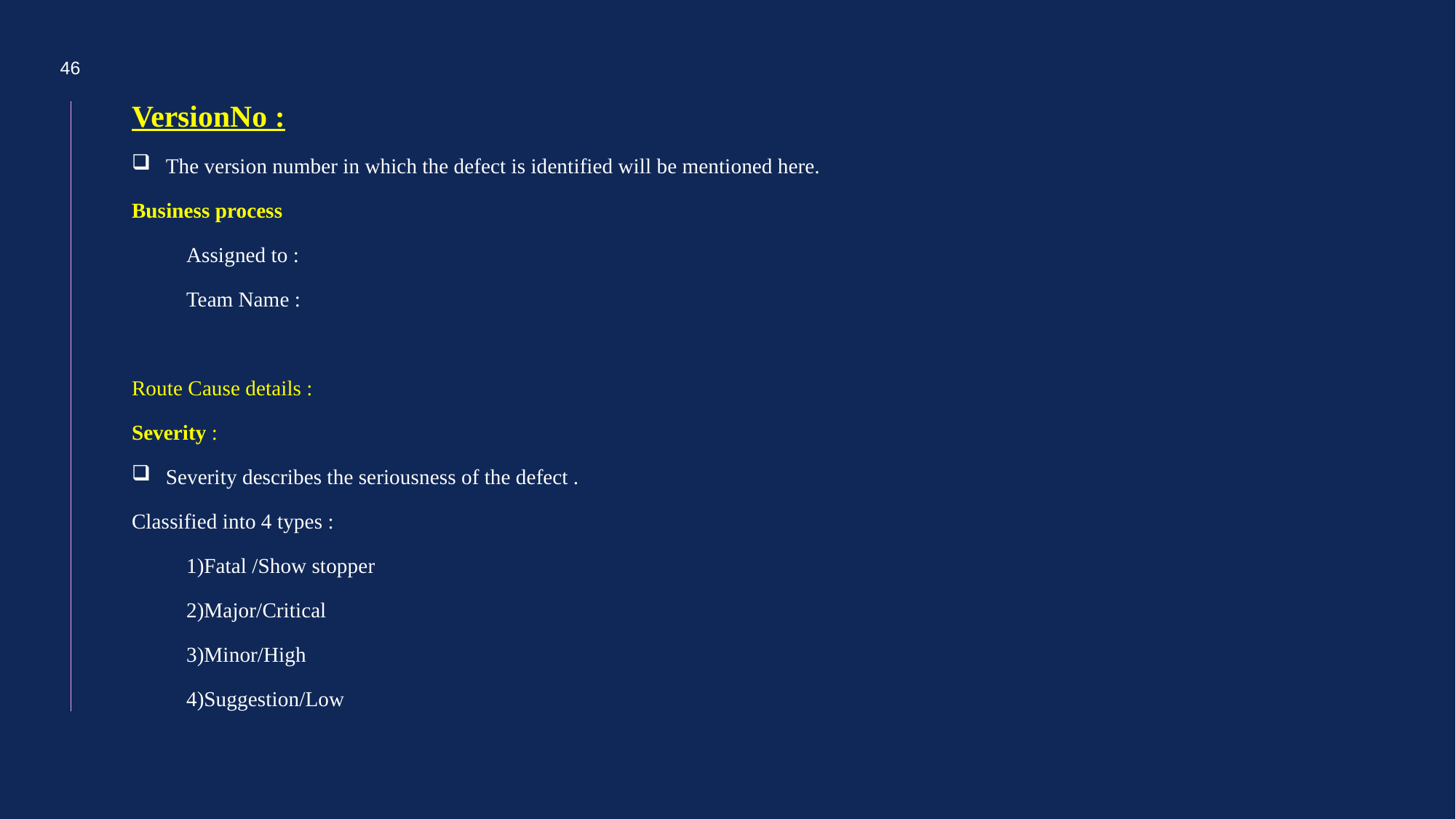

46
VersionNo :
The version number in which the defect is identified will be mentioned here.
Business process
Assigned to :
Team Name :

Route Cause details :
Severity :
Severity describes the seriousness of the defect .
Classified into 4 types :
1)Fatal /Show stopper
2)Major/Critical
3)Minor/High
4)Suggestion/Low